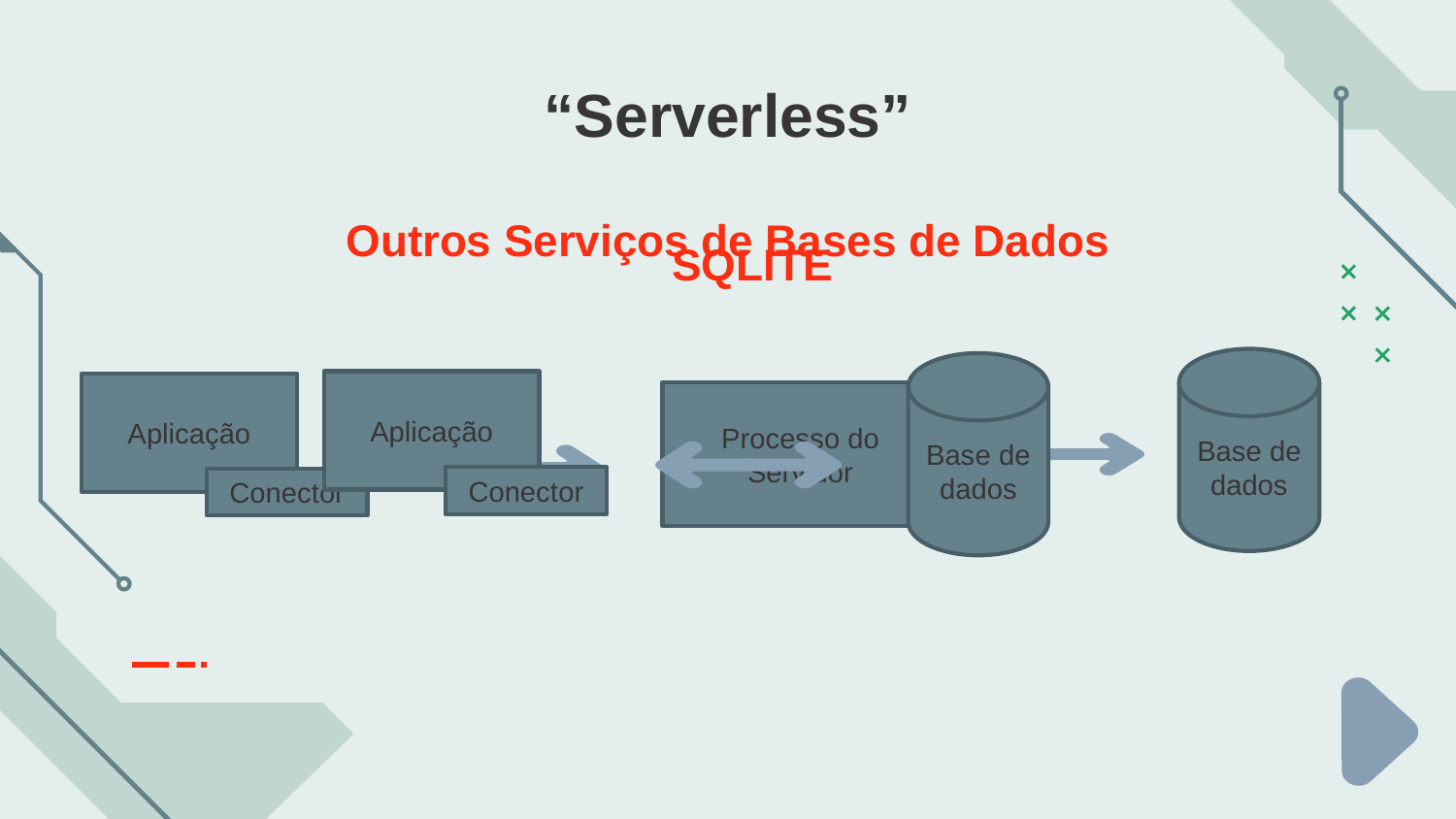

# “Serverless”
Outros Serviços de Bases de Dados
SQLITE
Base de dados
Base de dados
Aplicação

Conector
Aplicação
Processo do Servidor

Conector